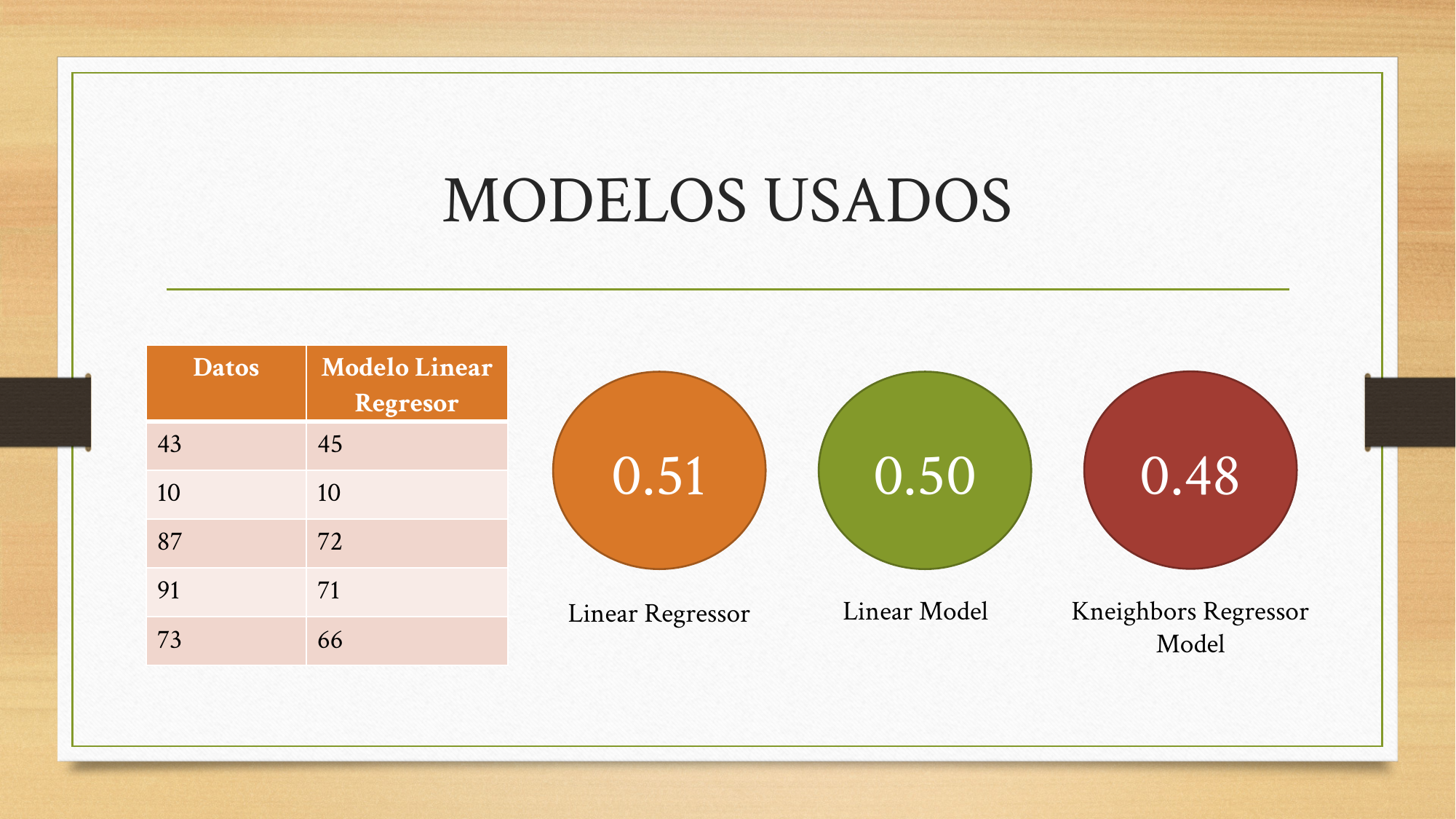

# MODELOS USADOS
| Datos | Modelo Linear Regresor |
| --- | --- |
| 43 | 45 |
| 10 | 10 |
| 87 | 72 |
| 91 | 71 |
| 73 | 66 |
0.48
0.51
0.50
Linear Model
Kneighbors Regressor Model
Linear Regressor